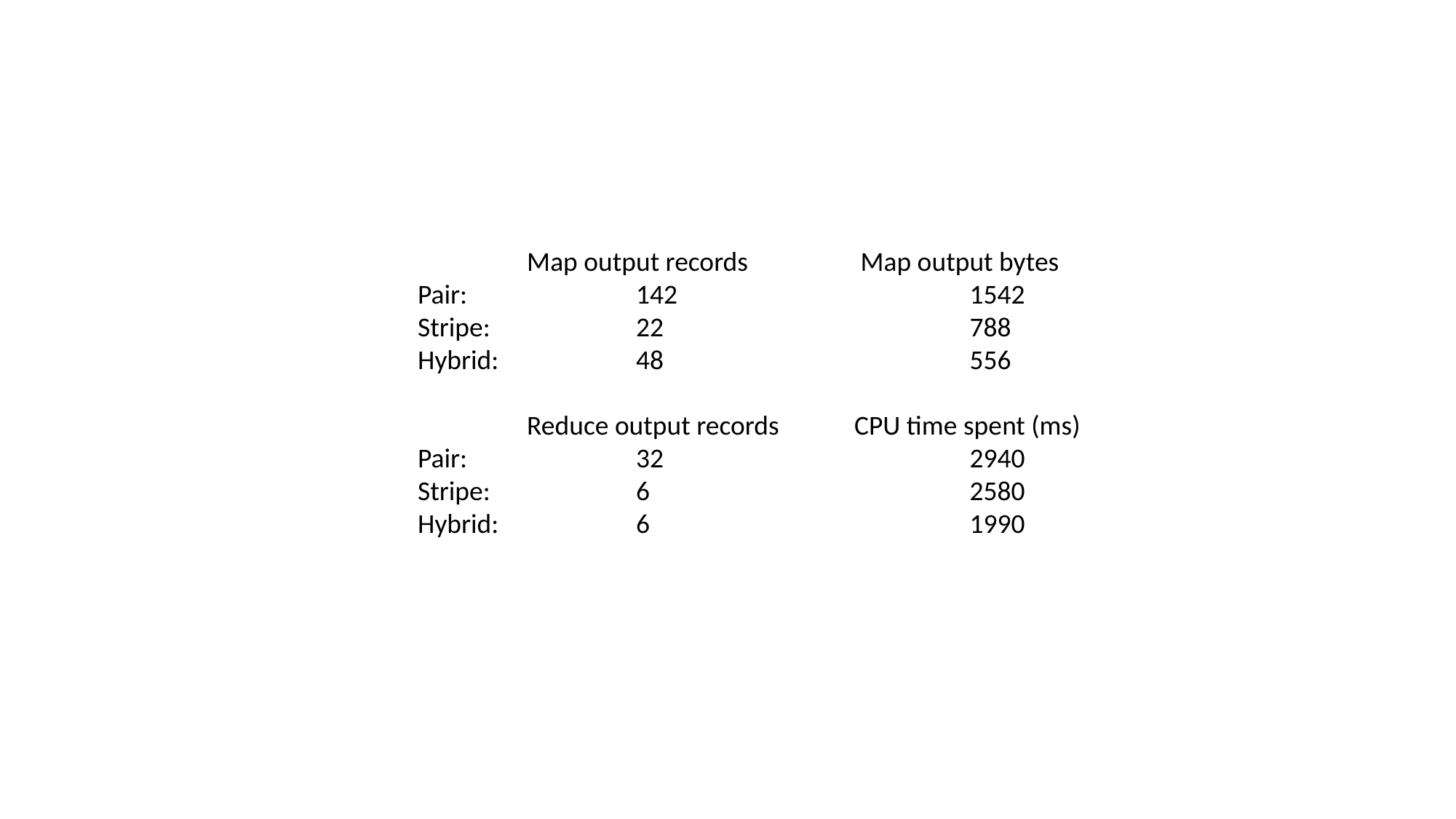

Map output records	 Map output bytes
Pair:		142			 1542
Stripe:		22			 788
Hybrid:		48			 556

	Reduce output records	CPU time spent (ms)
Pair:		32			 2940
Stripe:		6			 2580
Hybrid:		6			 1990